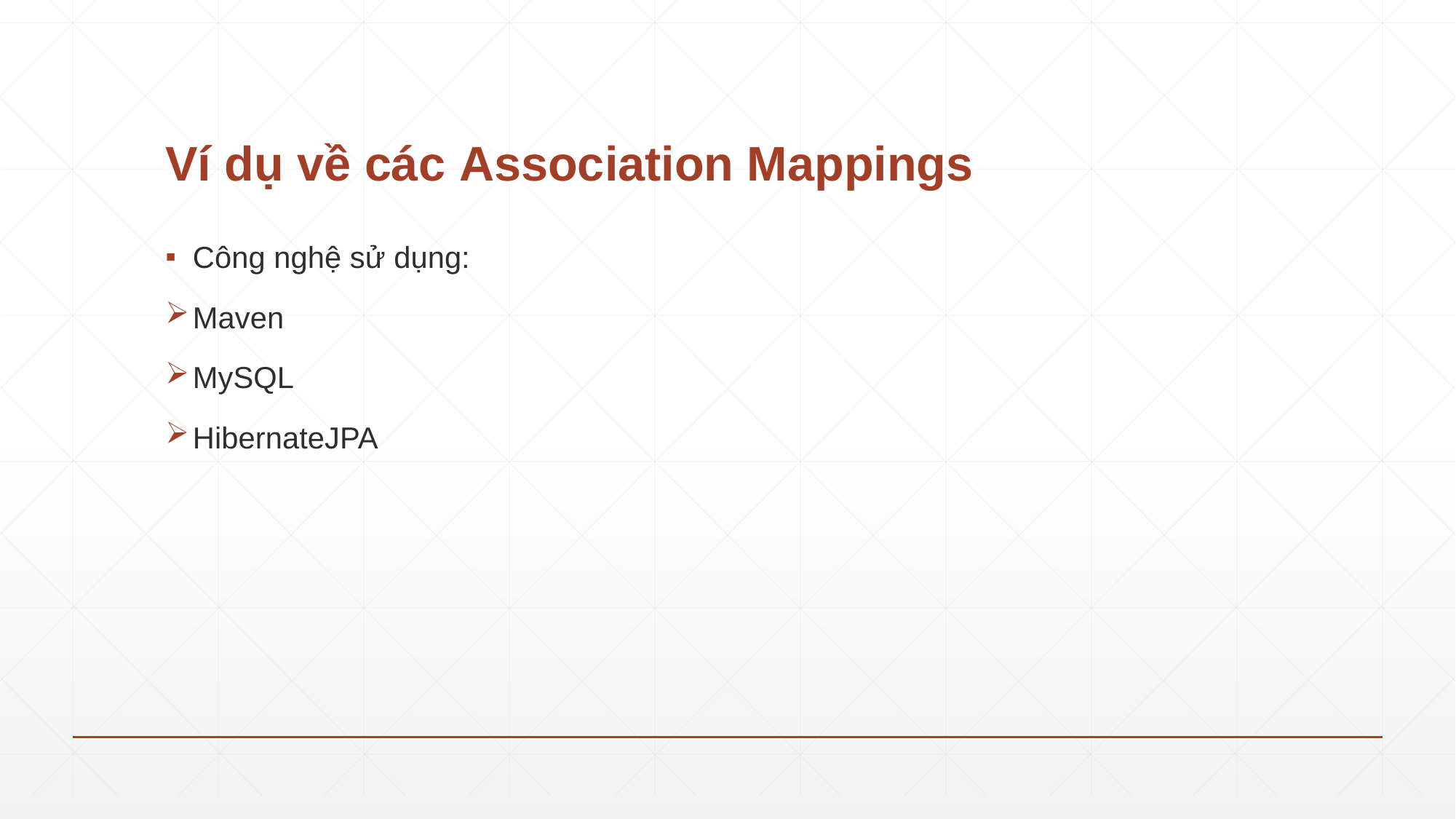

# Ví dụ về các Association Mappings
Công nghệ sử dụng:
Maven
MySQL
HibernateJPA